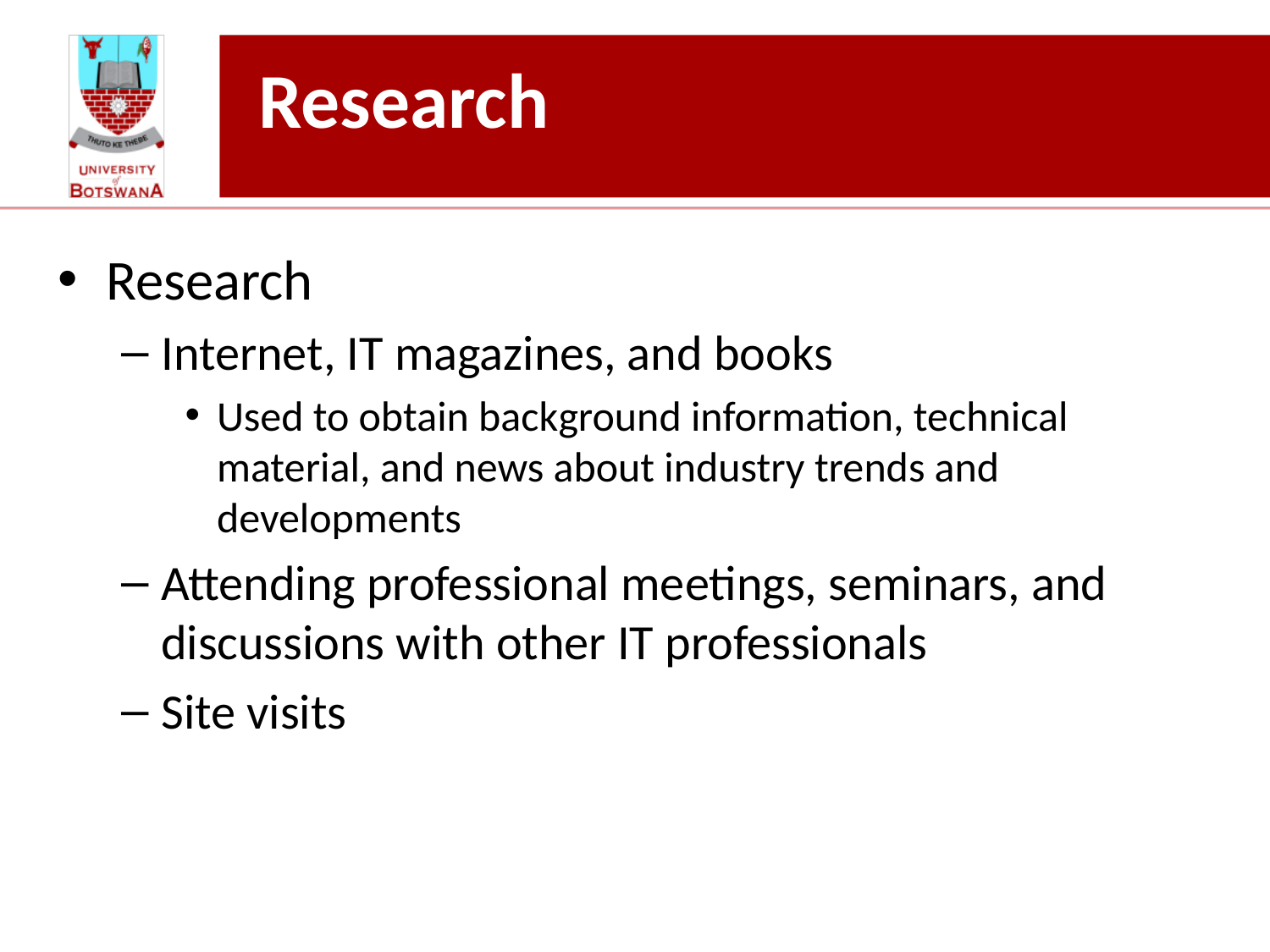

# Research
Research
Internet, IT magazines, and books
Used to obtain background information, technical material, and news about industry trends and developments
Attending professional meetings, seminars, and discussions with other IT professionals
Site visits